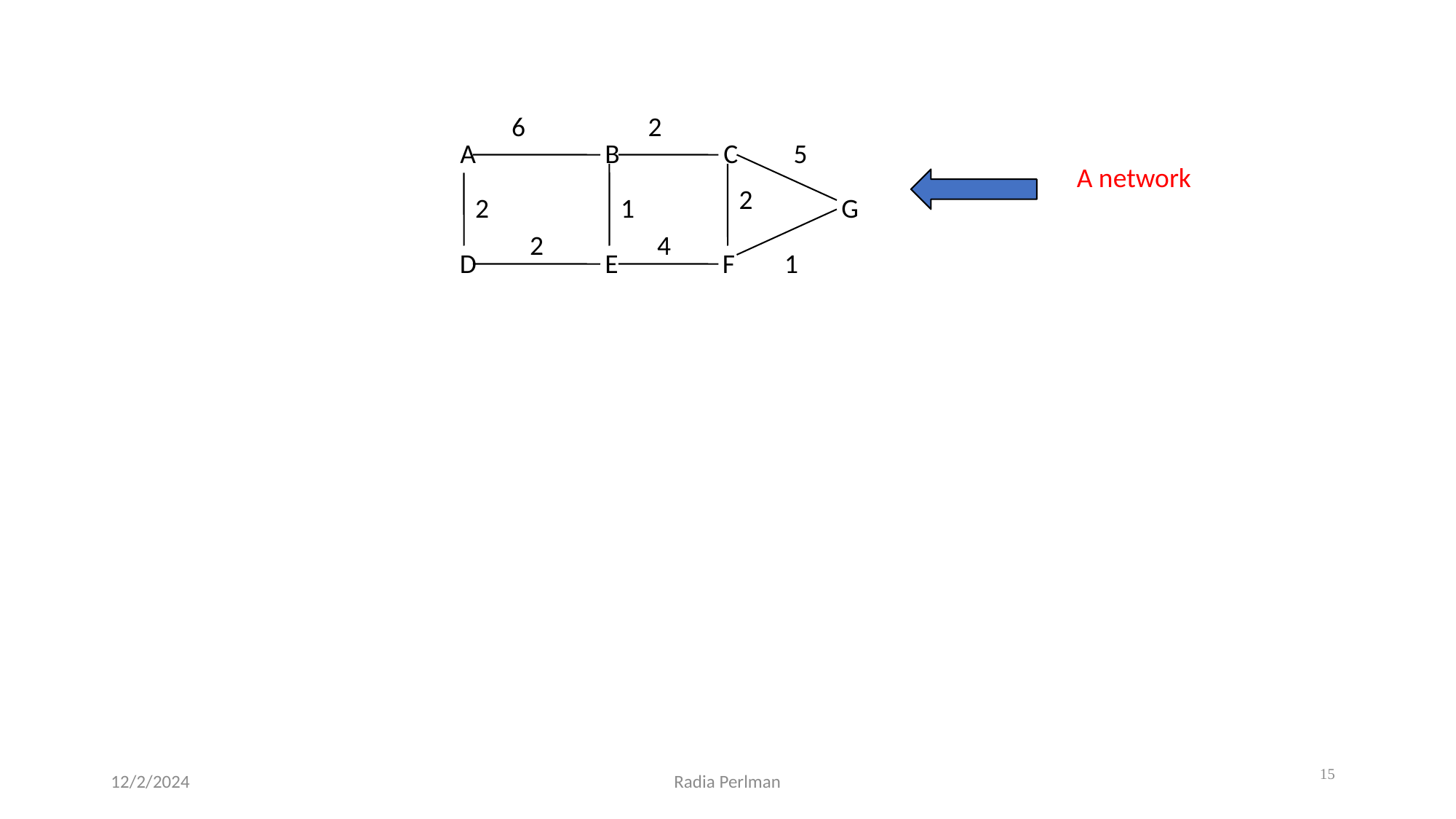

6
2
A
B
C
5

A network

2
2
1
G

2
4
D
E
F
1

15
12/2/2024
Radia Perlman